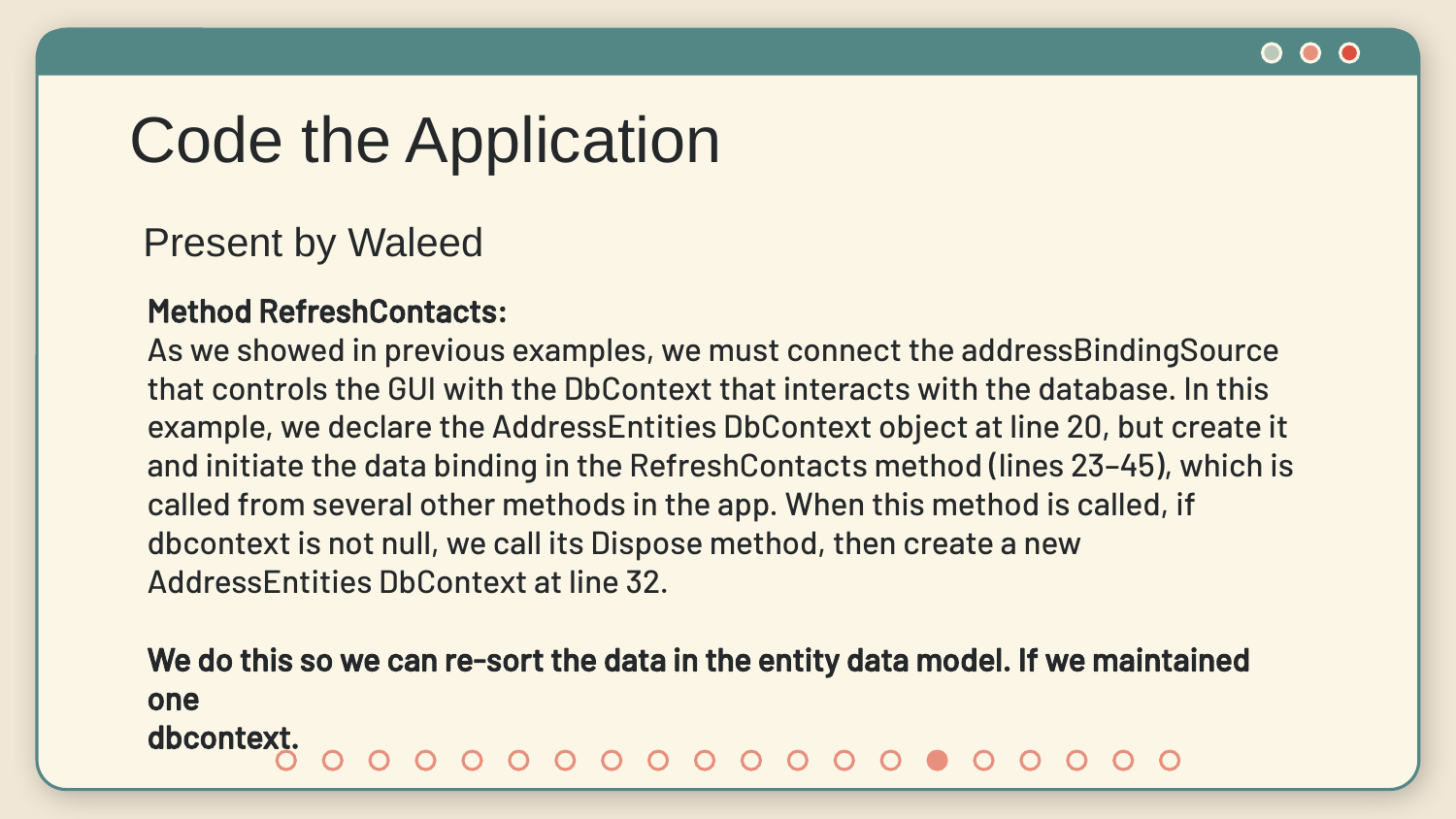

# Code the Application
Present by Waleed
Method RefreshContacts:
As we showed in previous examples, we must connect the addressBindingSource that controls the GUI with the DbContext that interacts with the database. In this example, we declare the AddressEntities DbContext object at line 20, but create it and initiate the data binding in the RefreshContacts method (lines 23–45), which is called from several other methods in the app. When this method is called, if dbcontext is not null, we call its Dispose method, then create a new AddressEntities DbContext at line 32.

We do this so we can re-sort the data in the entity data model. If we maintained one
dbcontext.